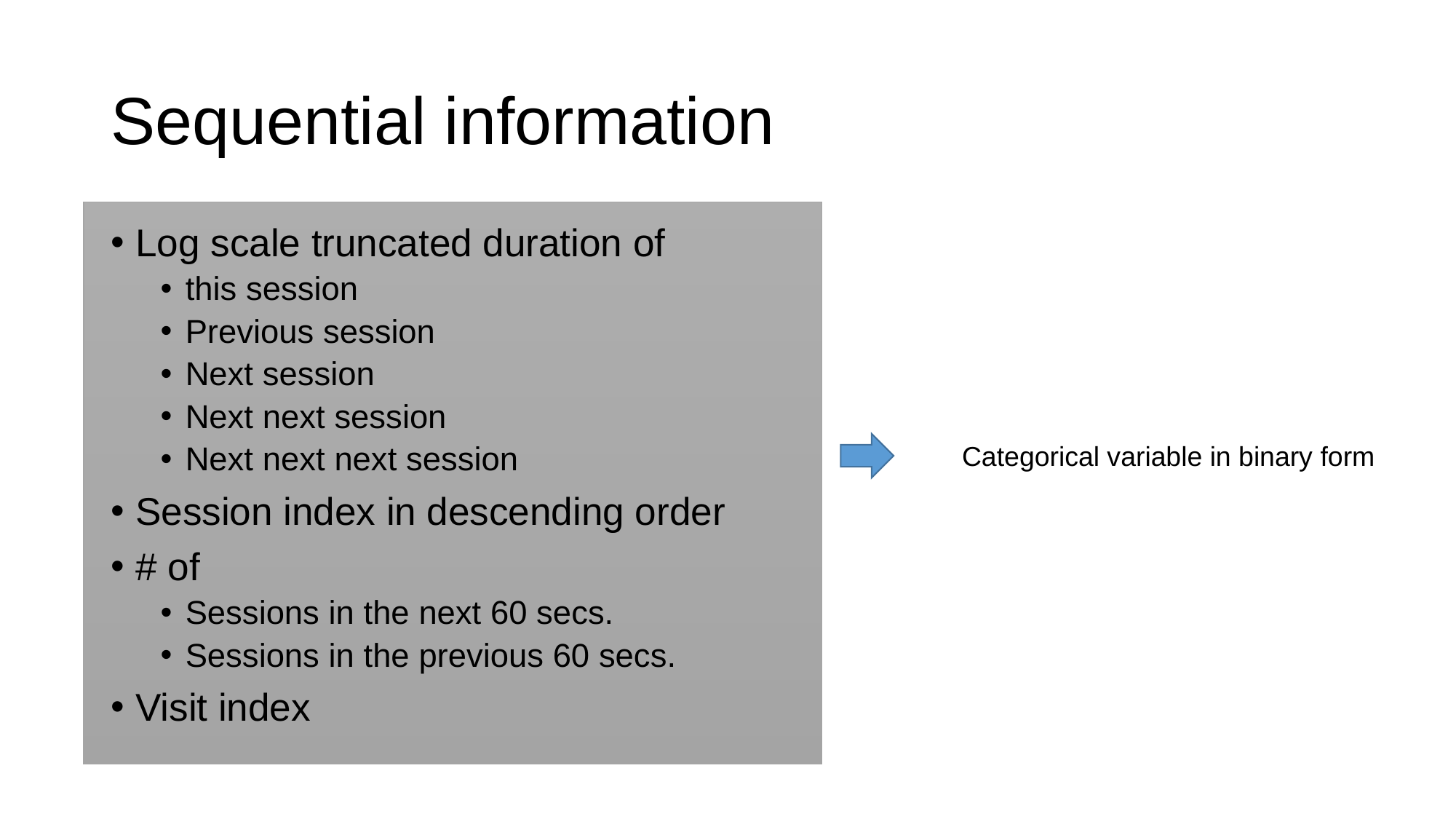

# Sequential information

Log scale truncated duration of
this session
Previous session
Next session
Next next session
Next next next session
Session index in descending order
# of
Sessions in the next 60 secs.
Sessions in the previous 60 secs.
Visit index

Categorical variable in binary form